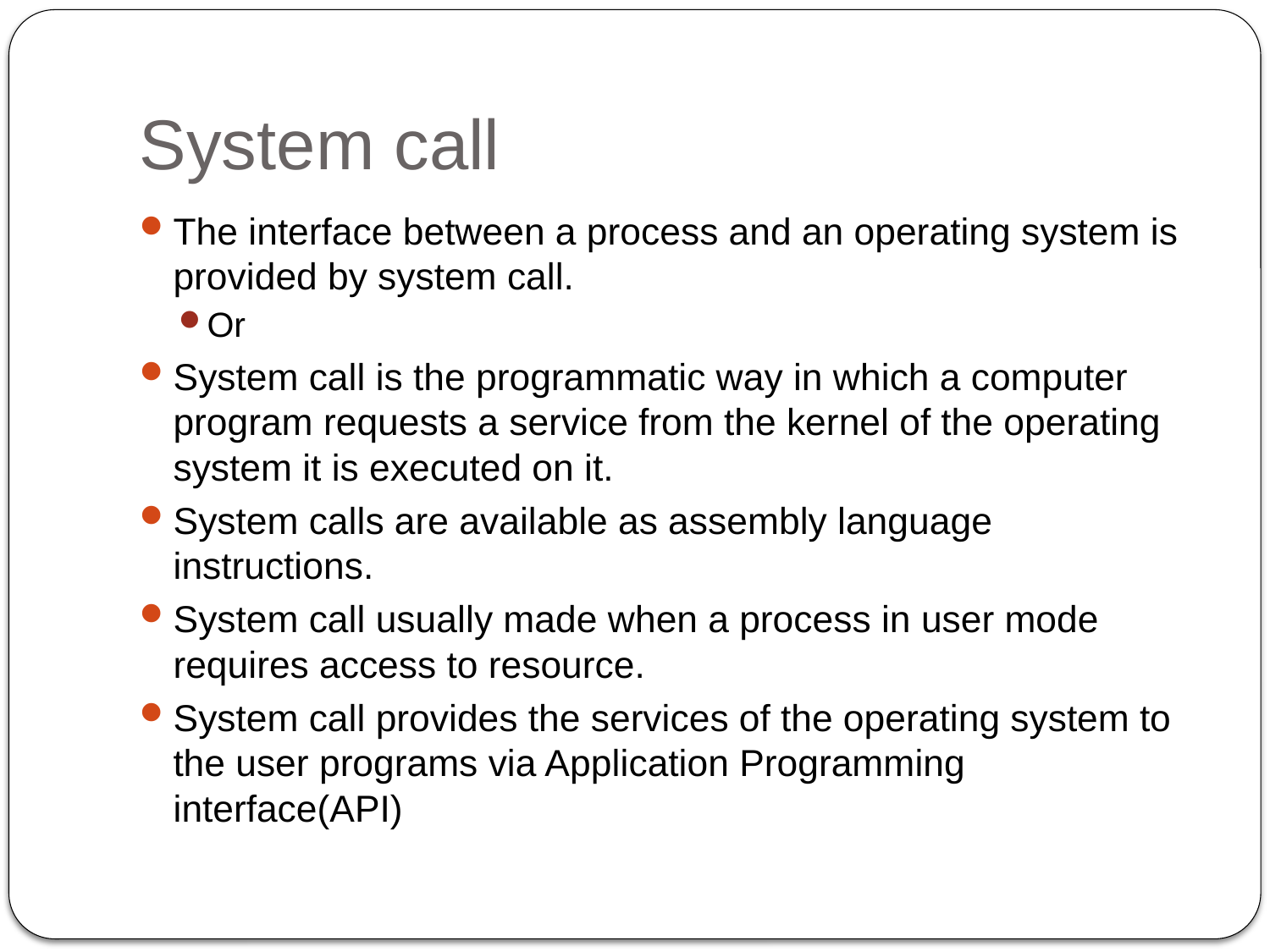

# System call
The interface between a process and an operating system is provided by system call.
Or
System call is the programmatic way in which a computer program requests a service from the kernel of the operating system it is executed on it.
System calls are available as assembly language instructions.
System call usually made when a process in user mode requires access to resource.
System call provides the services of the operating system to the user programs via Application Programming interface(API)